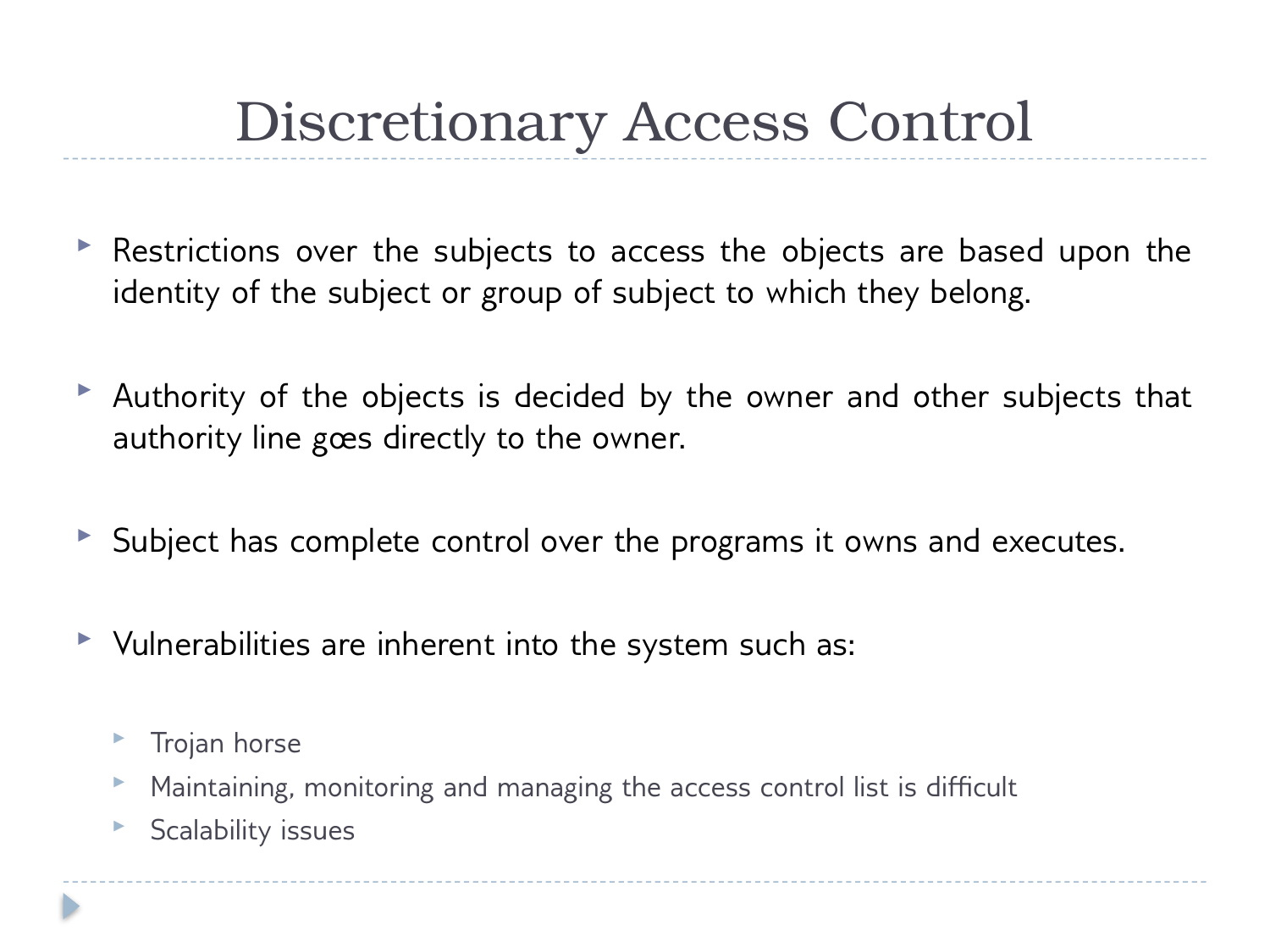

# Discretionary Access Control

Restrictions over the subjects to access the objects are based upon the identity of the subject or group of subject to which they belong.

Authority of the objects is decided by the owner and other subjects that authority line goes directly to the owner.

Subject has complete control over the programs it owns and executes.

Vulnerabilities are inherent into the system such as:

Trojan horse
Maintaining, monitoring and managing the access control list is difficult
Scalability issues